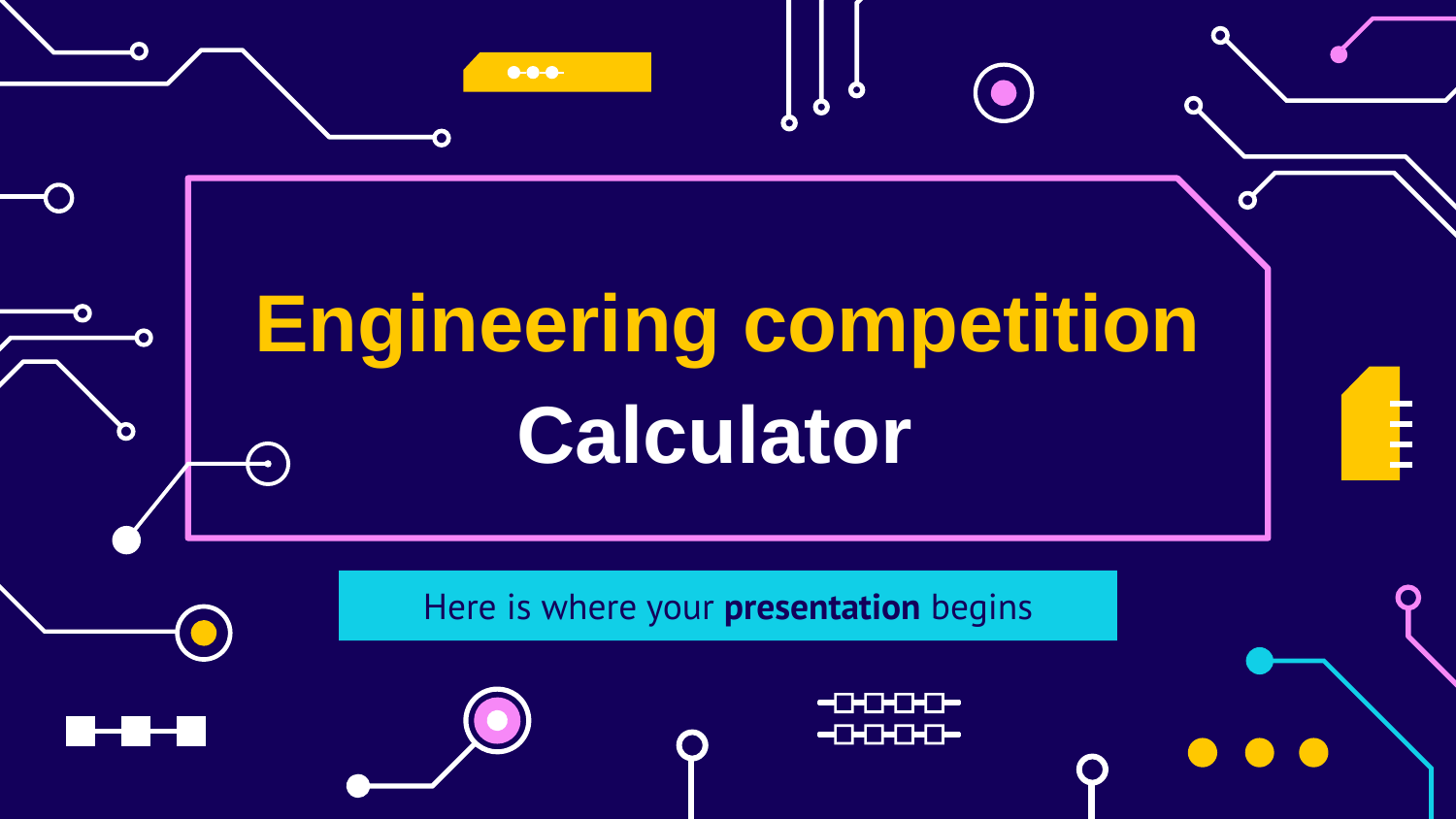

# Engineering competition
Calculator

Here is where your presentation begins